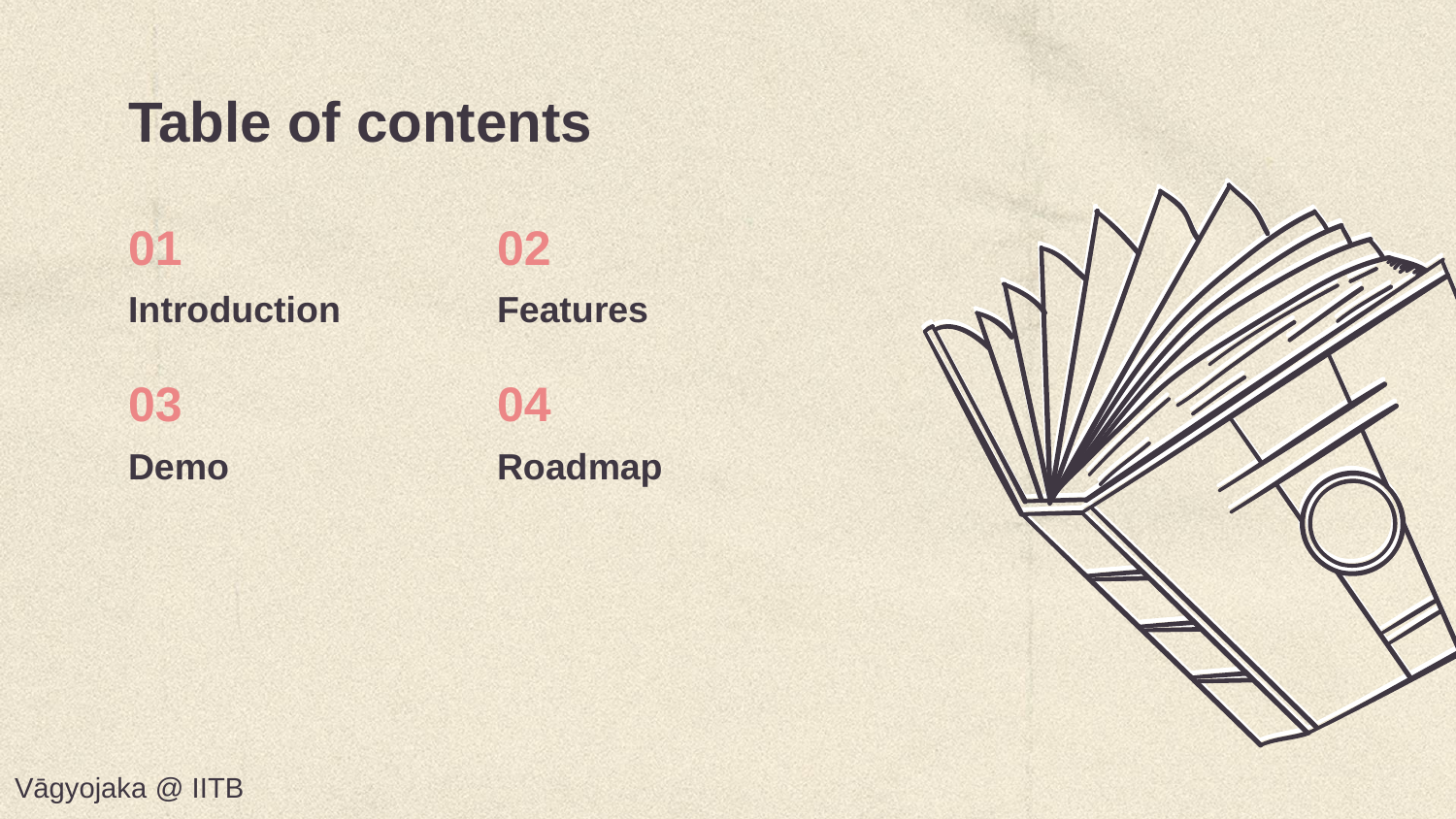

# Table of contents

01
02
Introduction
Features
03
04
Demo
Roadmap
Vāgyojaka @ IITB